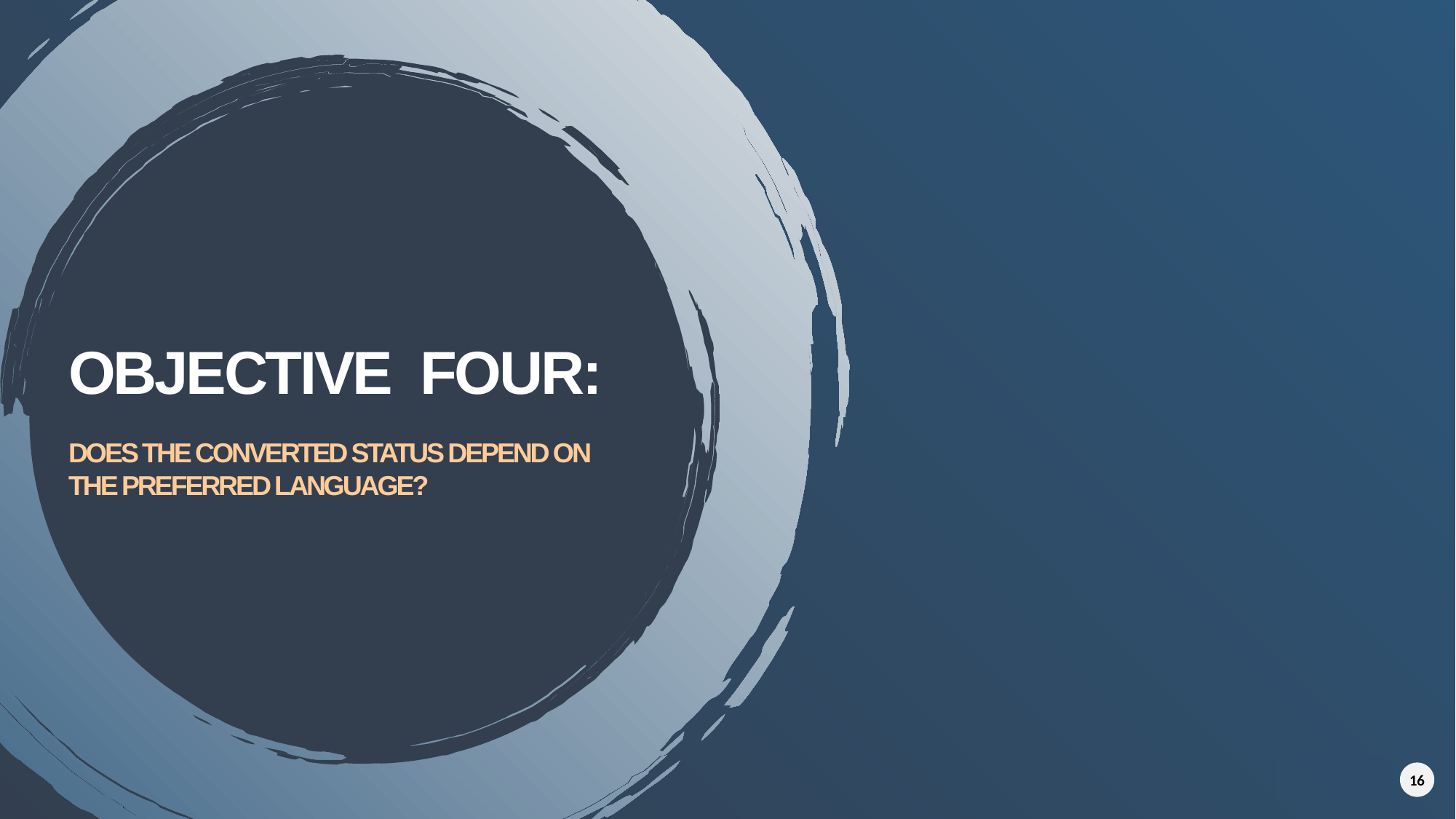

# Objective  four: Does the converted status depend on the preferred language?

16